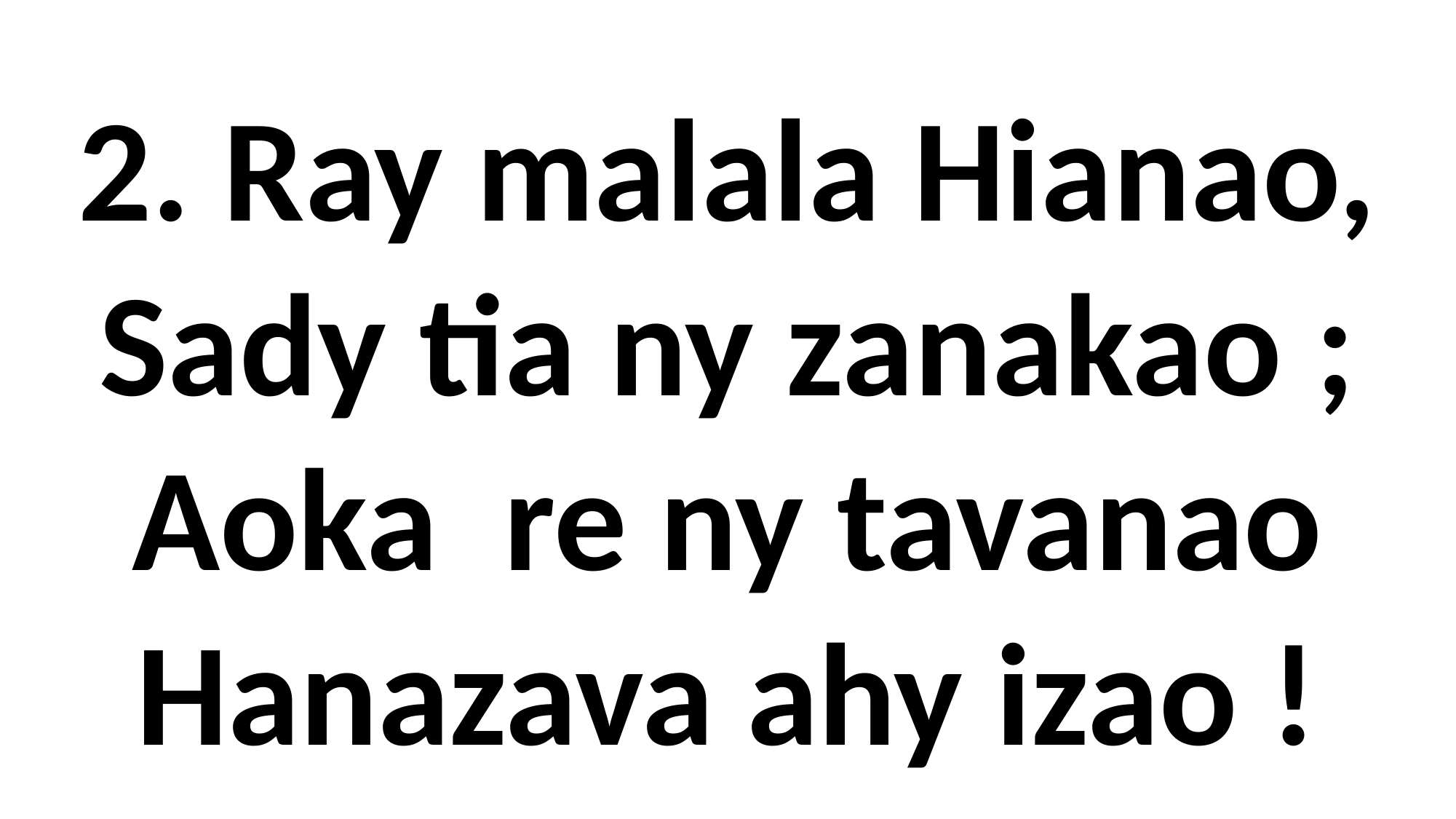

2. Ray malala Hianao,
Sady tia ny zanakao ;
Aoka  re ny tavanao
Hanazava ahy izao !